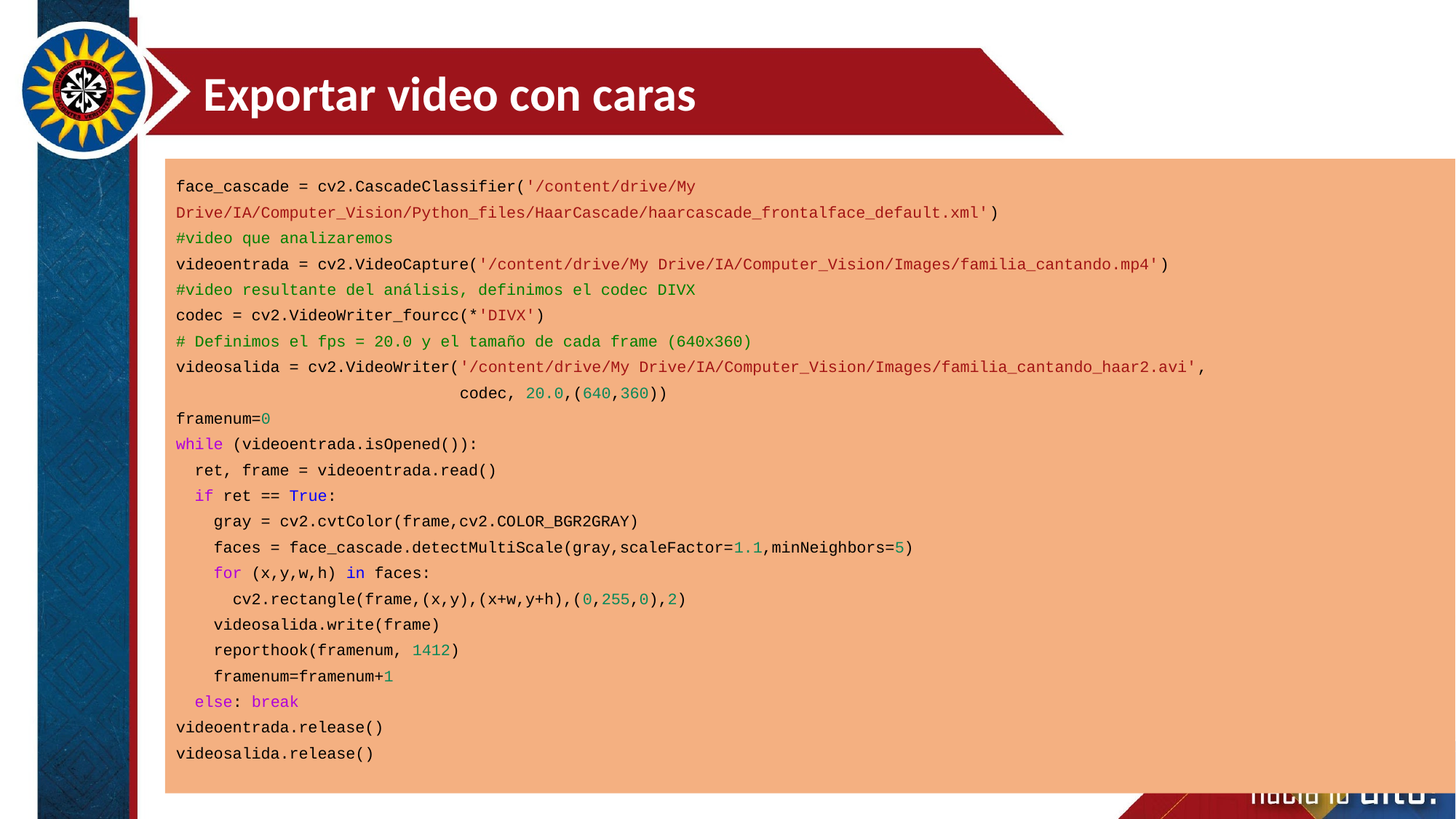

Exportar video con caras
face_cascade = cv2.CascadeClassifier('/content/drive/My Drive/IA/Computer_Vision/Python_files/HaarCascade/haarcascade_frontalface_default.xml')
#video que analizaremos
videoentrada = cv2.VideoCapture('/content/drive/My Drive/IA/Computer_Vision/Images/familia_cantando.mp4')
#video resultante del análisis, definimos el codec DIVX
codec = cv2.VideoWriter_fourcc(*'DIVX')
# Definimos el fps = 20.0 y el tamaño de cada frame (640x360)
videosalida = cv2.VideoWriter('/content/drive/My Drive/IA/Computer_Vision/Images/familia_cantando_haar2.avi',
                              codec, 20.0,(640,360))
framenum=0
while (videoentrada.isOpened()):
  ret, frame = videoentrada.read()
  if ret == True:
    gray = cv2.cvtColor(frame,cv2.COLOR_BGR2GRAY)
    faces = face_cascade.detectMultiScale(gray,scaleFactor=1.1,minNeighbors=5)
    for (x,y,w,h) in faces:
      cv2.rectangle(frame,(x,y),(x+w,y+h),(0,255,0),2)
    videosalida.write(frame)
    reporthook(framenum, 1412)
    framenum=framenum+1
  else: break
videoentrada.release()
videosalida.release()